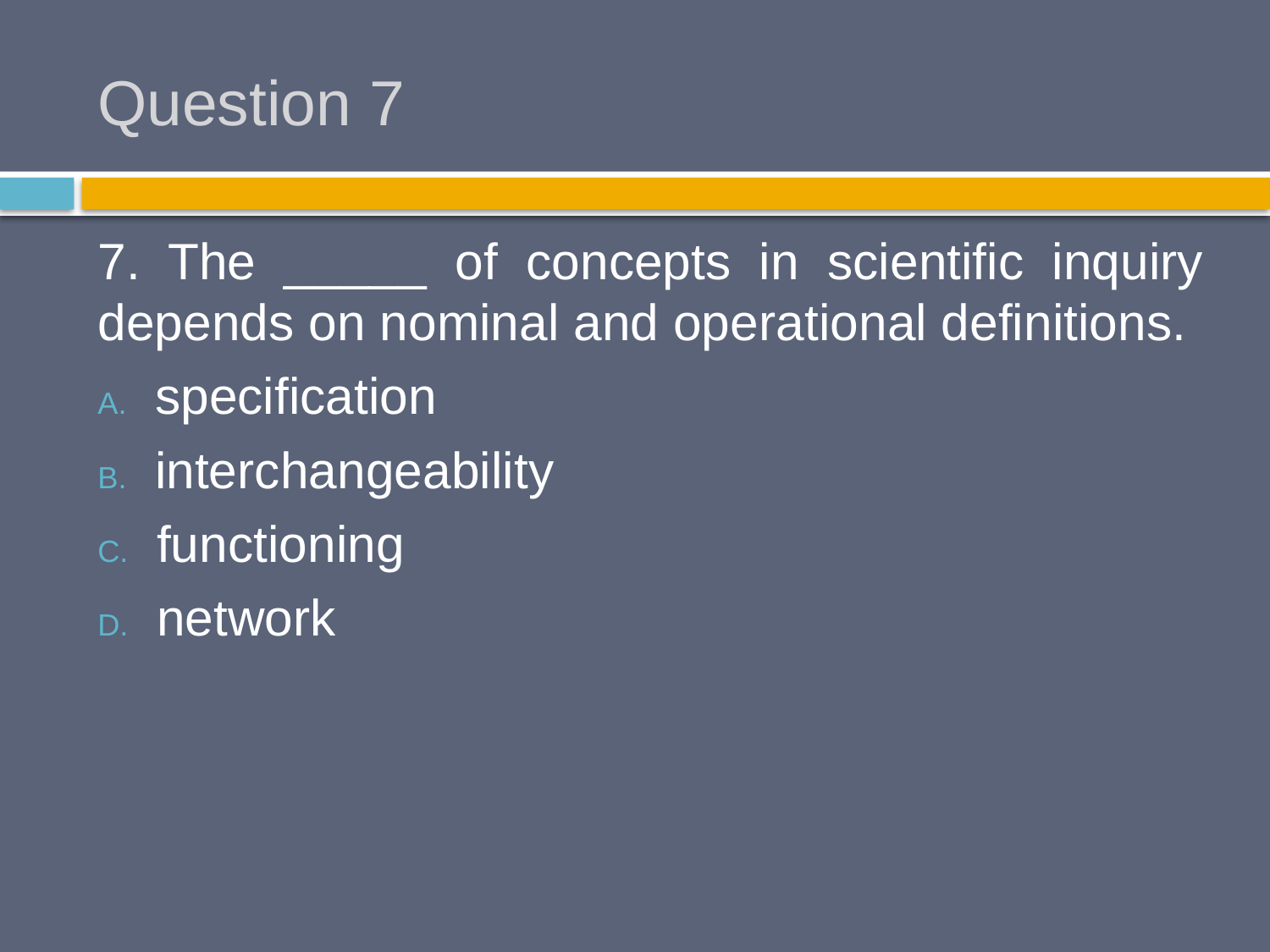

# Question 7
7. The _____ of concepts in scientific inquiry depends on nominal and operational definitions.
  specification
  interchangeability
  functioning
  network